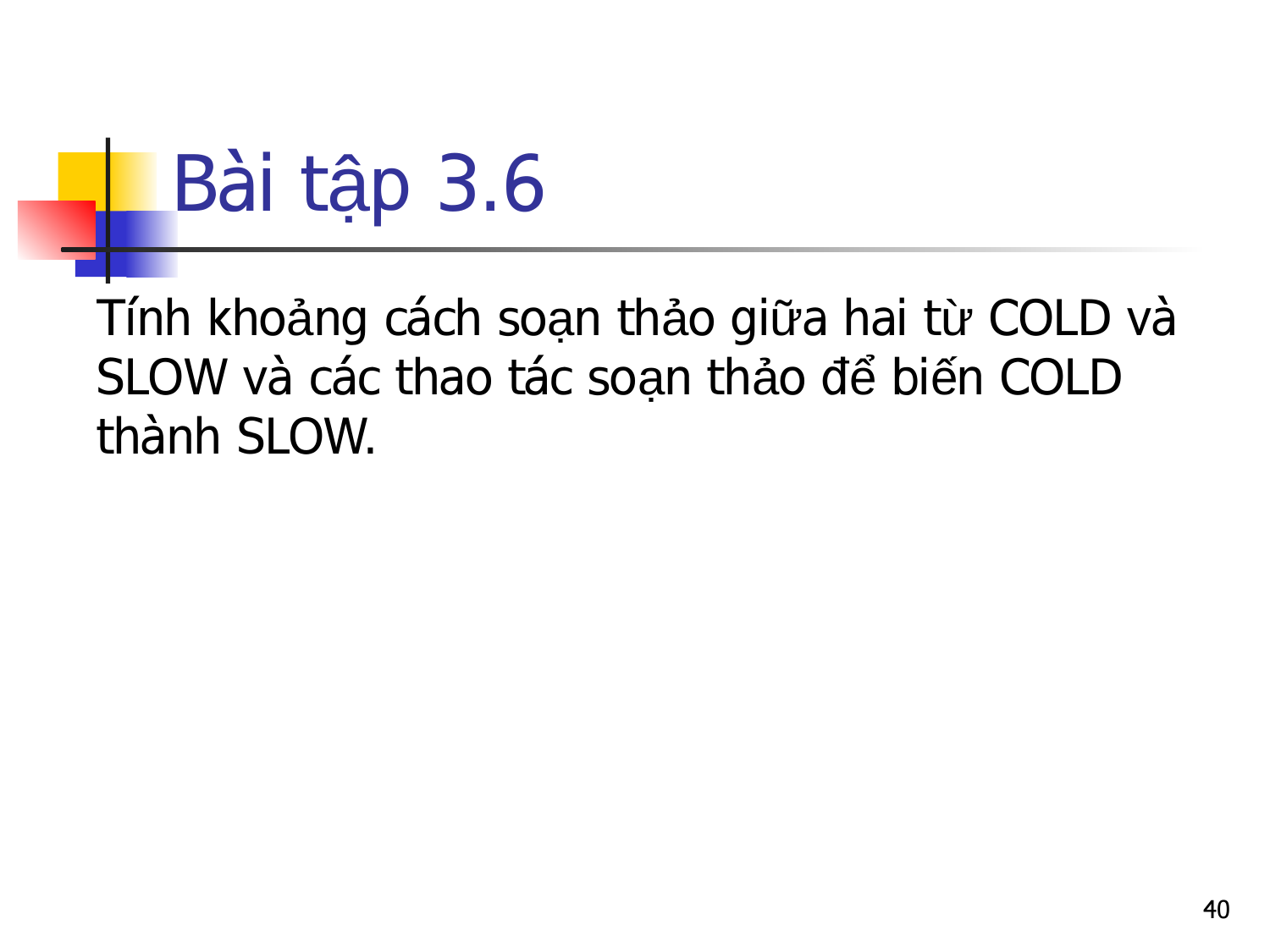

Bài tập 3.6
Tính khoảng cách soạn thảo giữa hai từ COLD và SLOW và các thao tác soạn thảo để biến COLD thành SLOW.
40